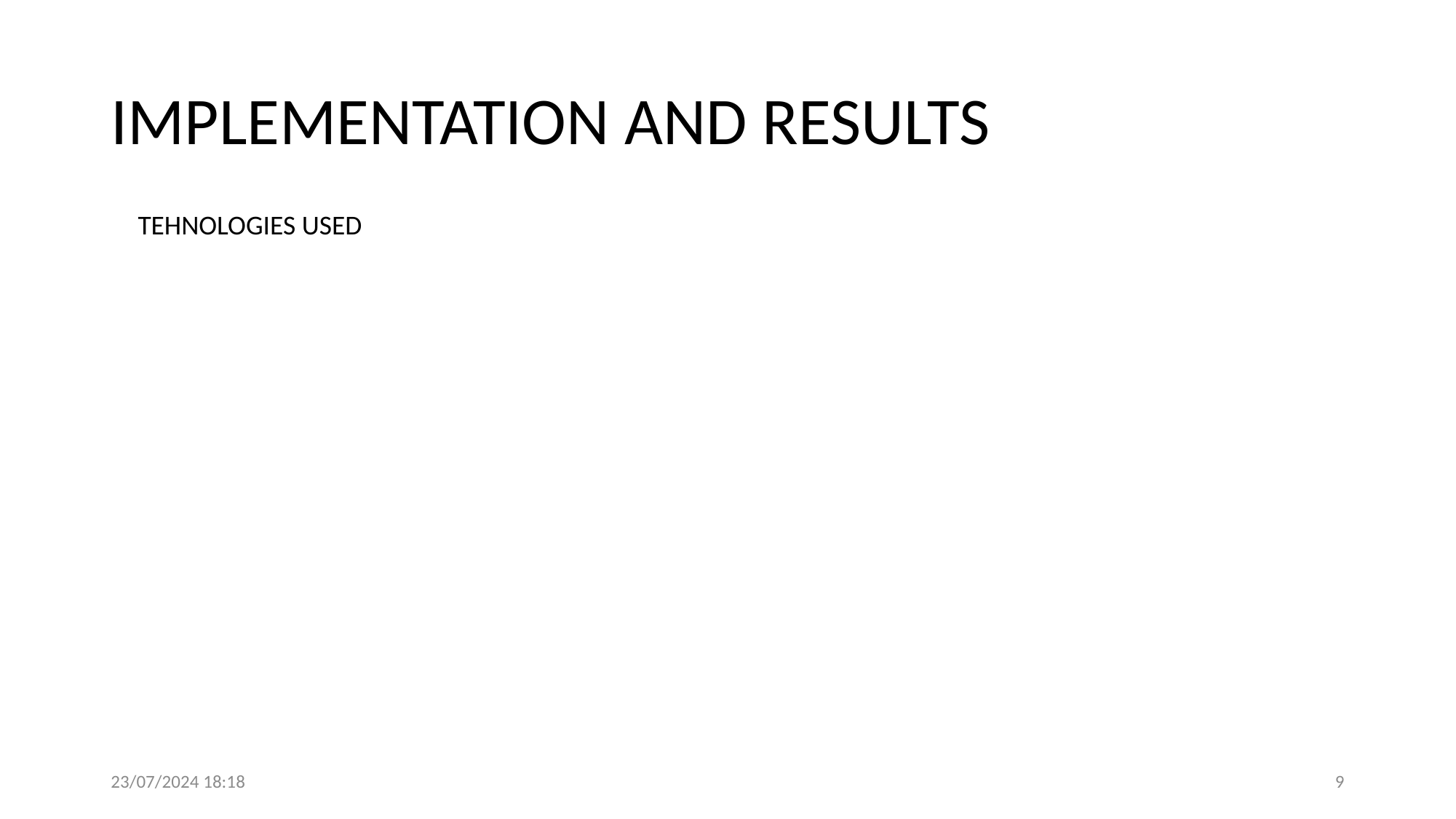

# IMPLEMENTATION AND RESULTS
TEHNOLOGIES USED
23/07/2024 18:18
9